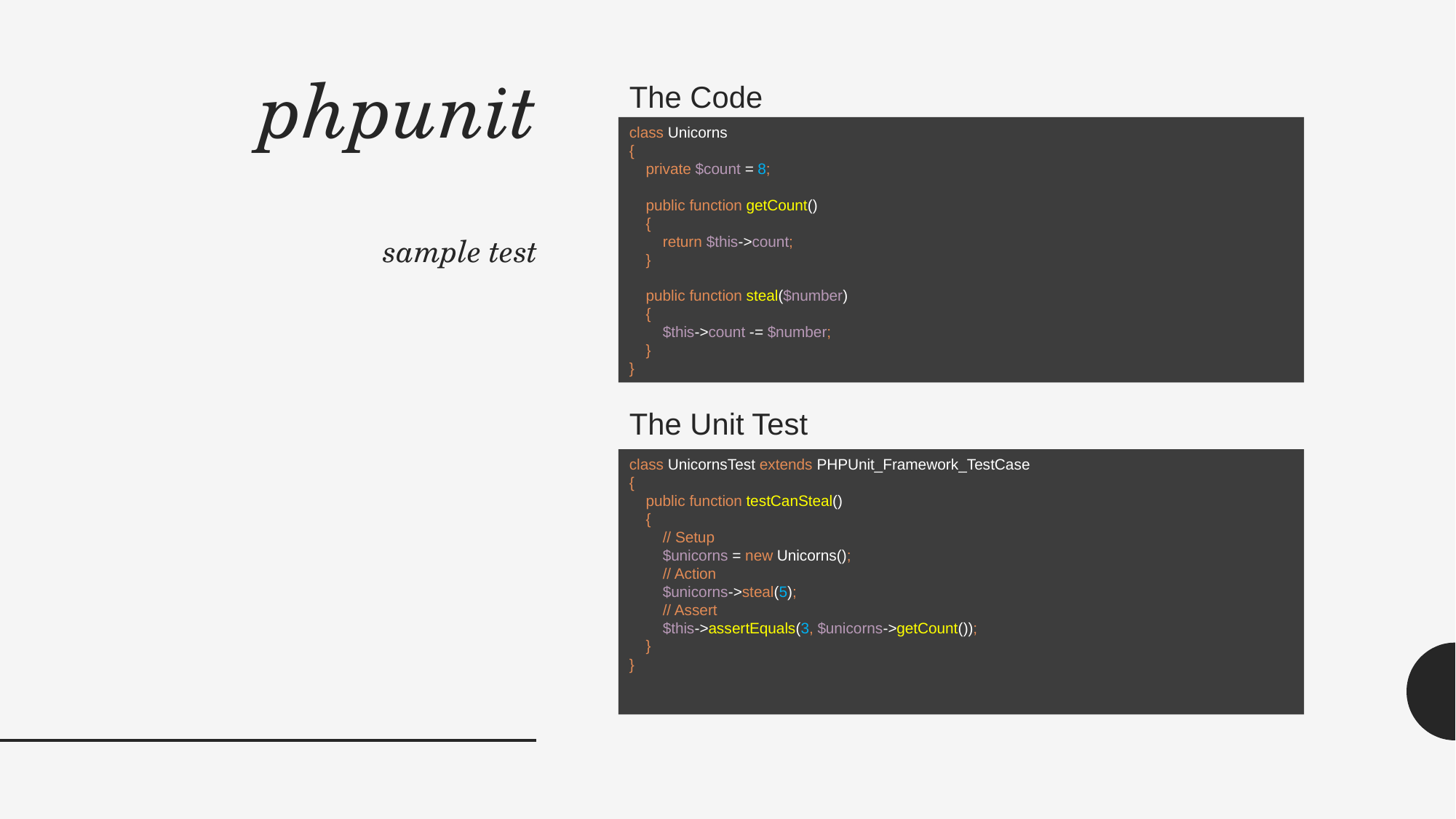

# phpunit sample test
The Code

The Unit Test

class Unicorns
{
    private $count = 8;

    public function getCount()
    {
        return $this->count;
    }

    public function steal($number)
    {
        $this->count -= $number;
    }
}
class UnicornsTest extends PHPUnit_Framework_TestCase
{
    public function testCanSteal()
    {
        // Setup
        $unicorns = new Unicorns();
        // Action
        $unicorns->steal(5);
        // Assert
        $this->assertEquals(3, $unicorns->getCount());
    }
}